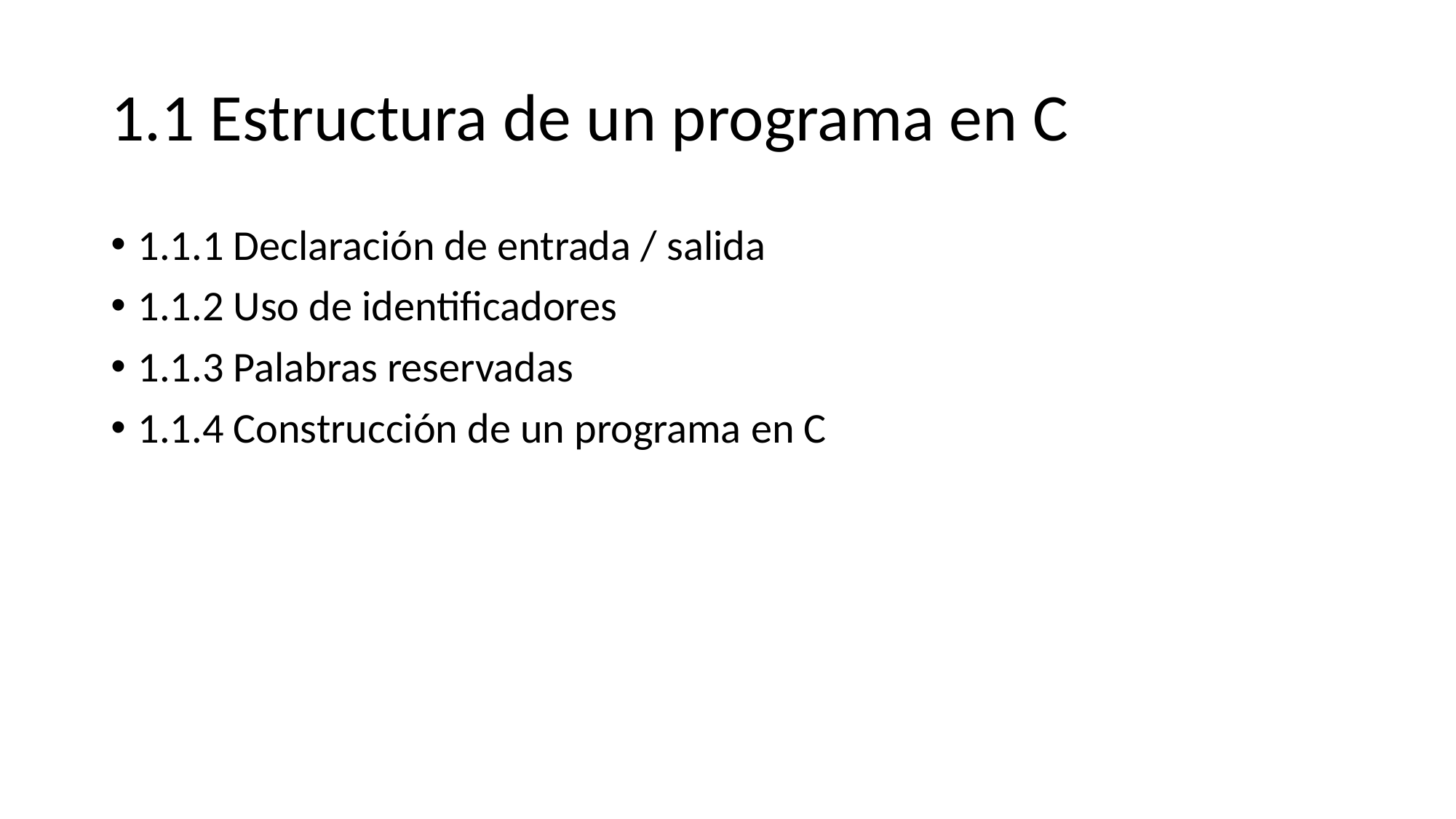

1.1 Estructura de un programa en C
1.1.1 Declaración de entrada / salida
1.1.2 Uso de identificadores
1.1.3 Palabras reservadas
1.1.4 Construcción de un programa en C